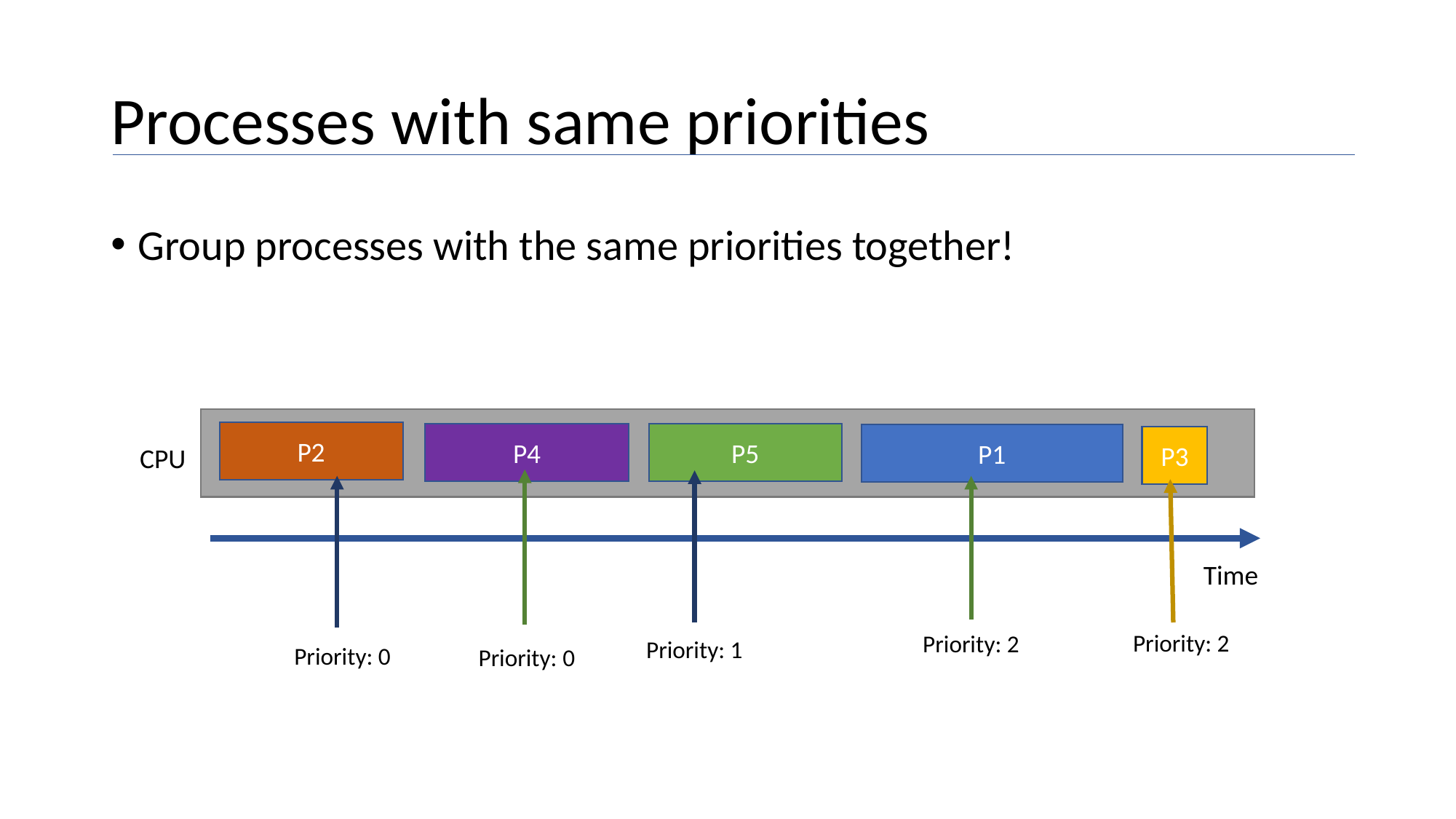

# Processes with same priorities
Group processes with the same priorities together!

P2
P4
P5
P1
P3
CPU
Time
Priority: 2
Priority: 2
Priority: 1
Priority: 0
Priority: 0